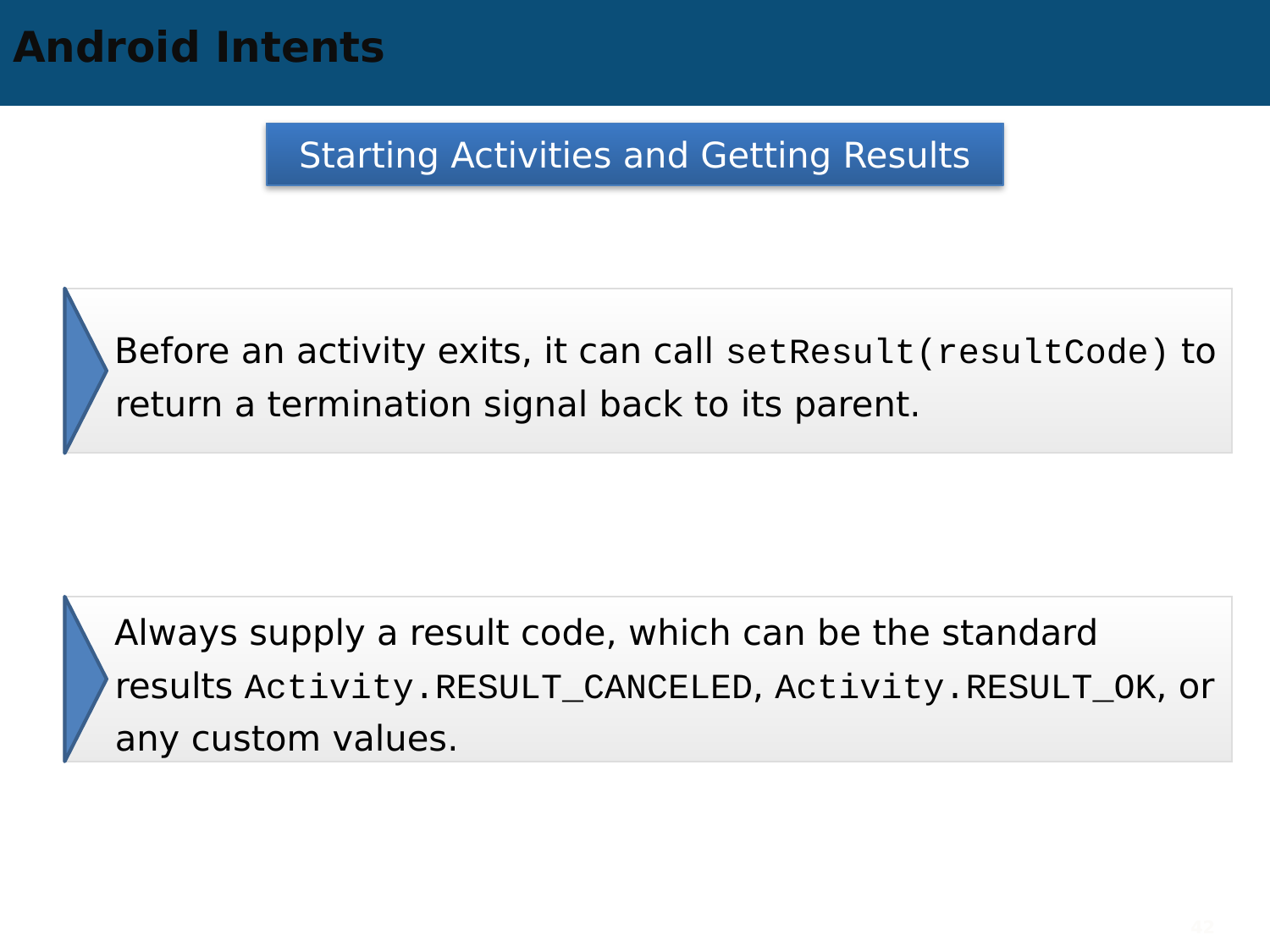

# Android Intents
Starting Activities and Getting Results
Before an activity exits, it can call setResult(resultCode) to return a termination signal back to its parent.

Always supply a result code, which can be the standard results Activity.RESULT_CANCELED, Activity.RESULT_OK, or any custom values.